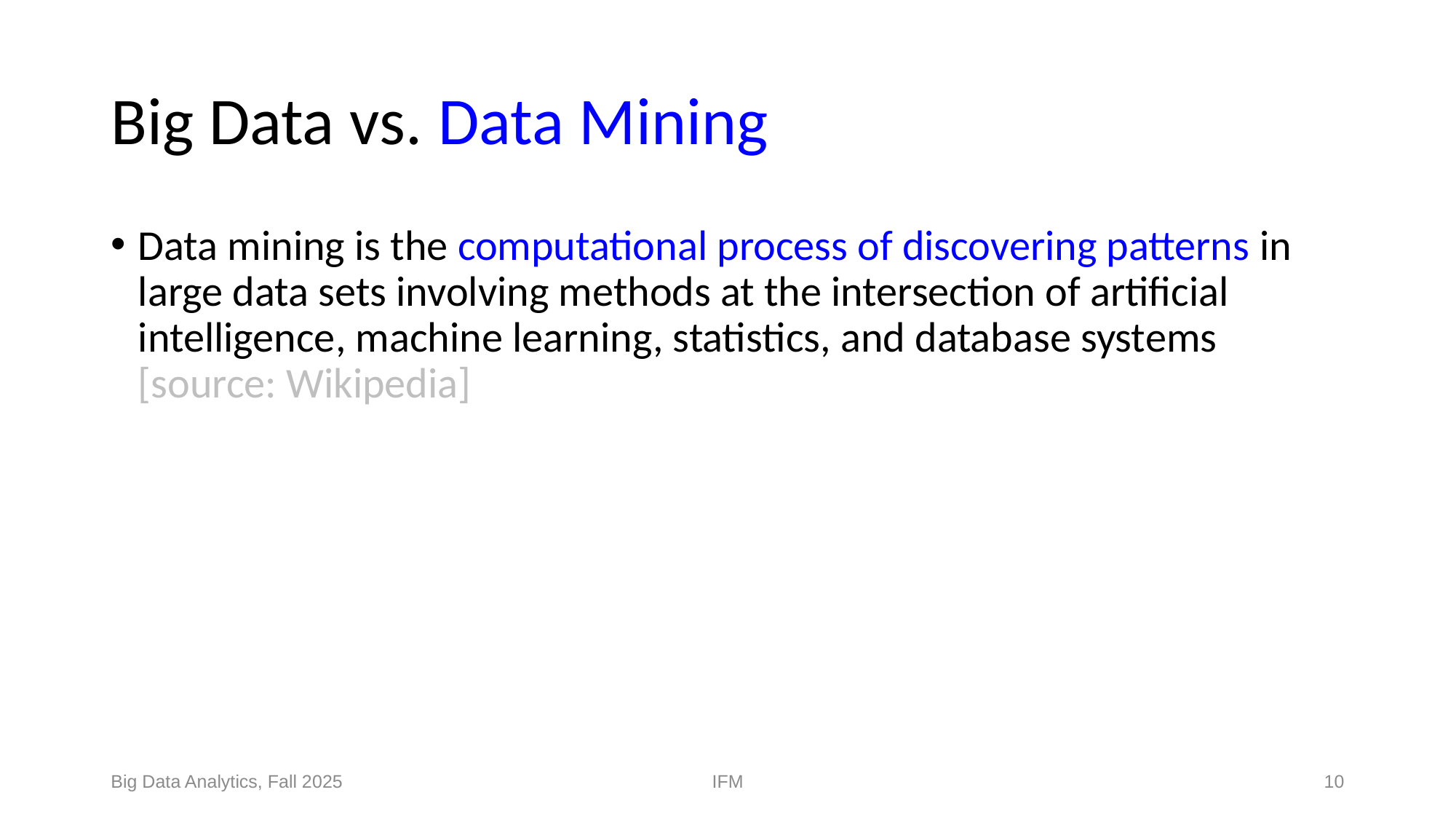

# Big Data vs. Data Mining
Data mining is the computational process of discovering patterns in large data sets involving methods at the intersection of artificial intelligence, machine learning, statistics, and database systems [source: Wikipedia]
Big Data Analytics, Fall 2025
IFM
10